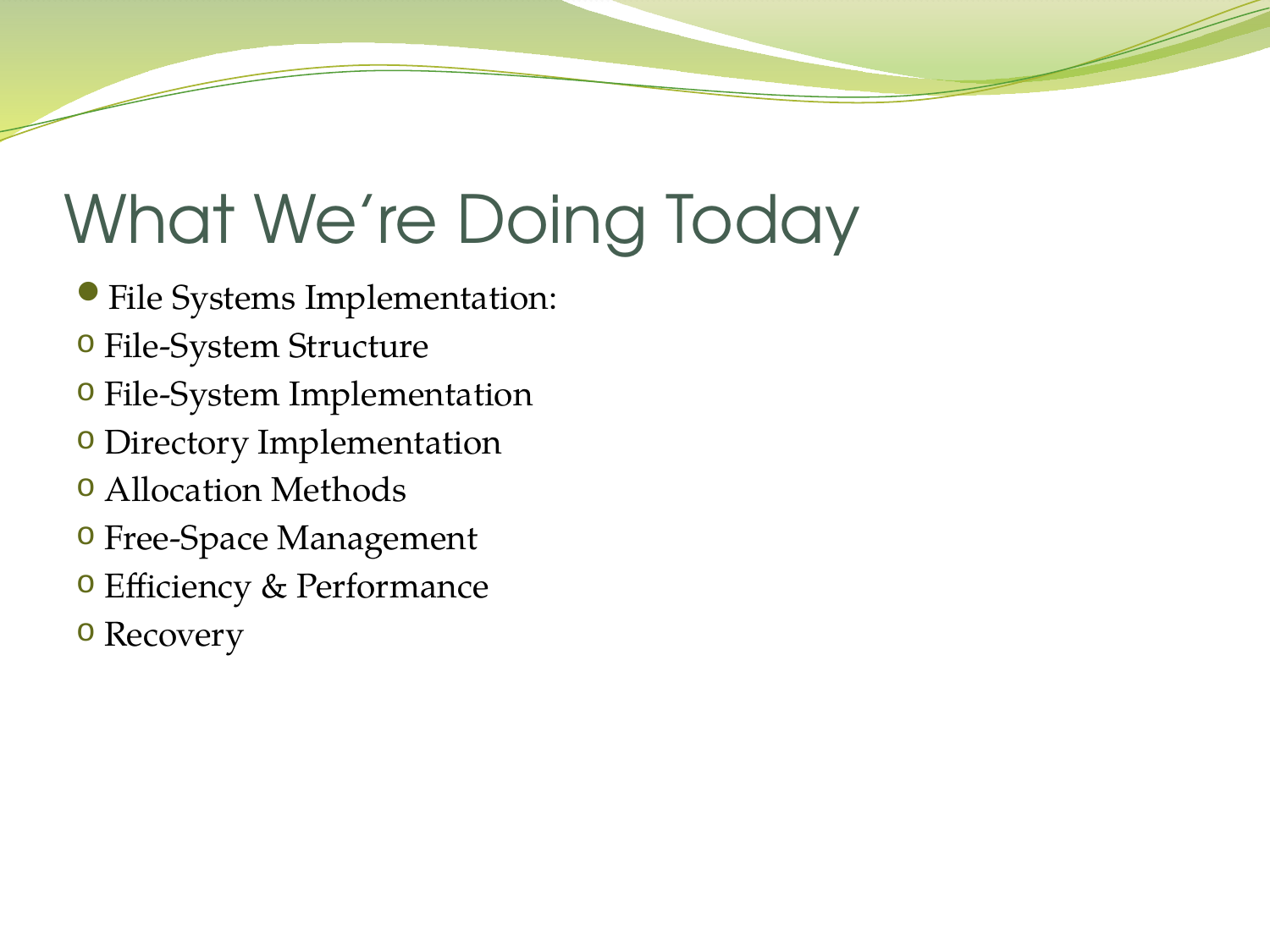

# What We’re Doing Today
File Systems Implementation:
File-System Structure
File-System Implementation
Directory Implementation
Allocation Methods
Free-Space Management
Efficiency & Performance
Recovery